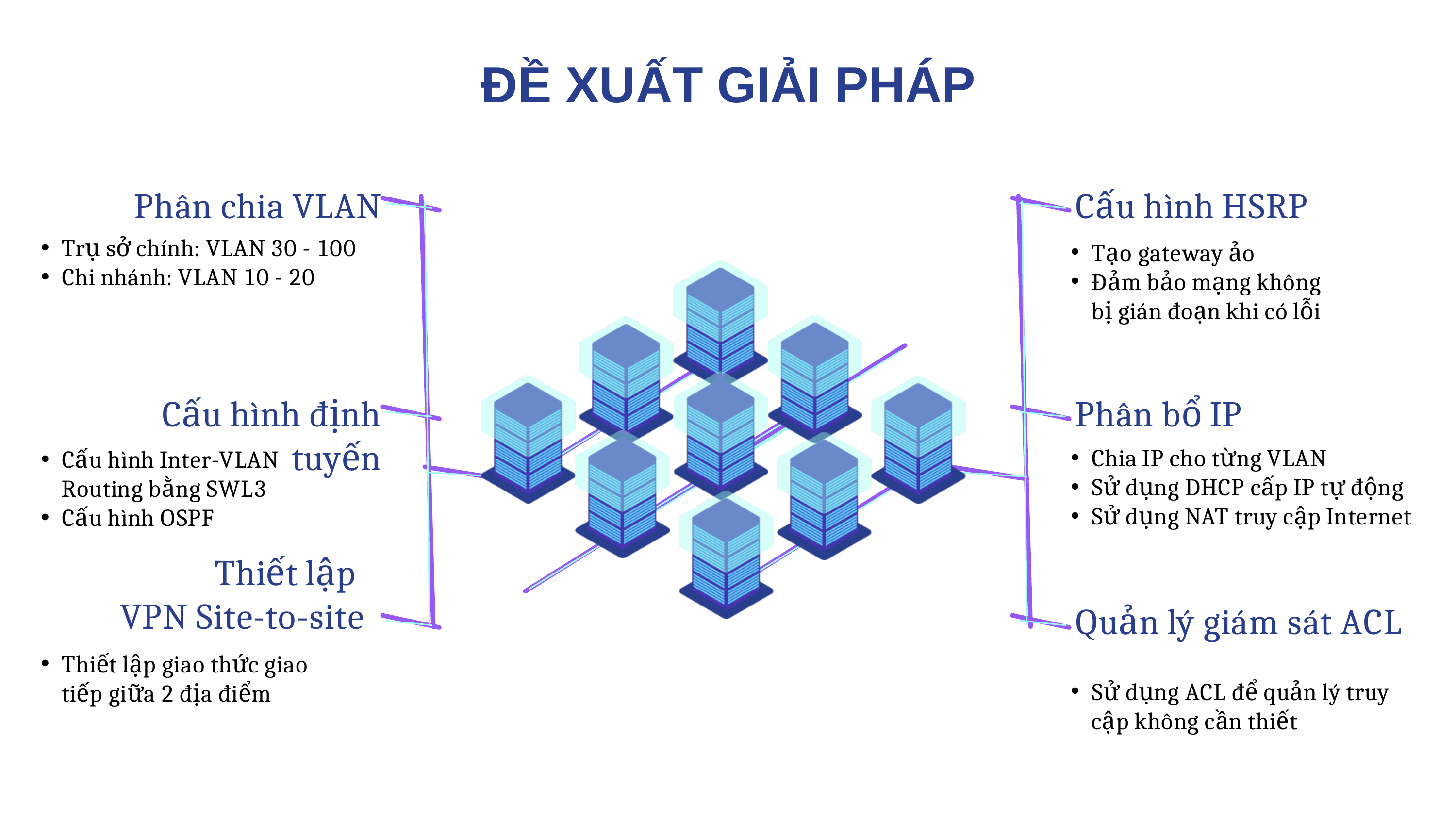

ĐỀ XUẤT GIẢI PHÁP
Cấu hình HSRP
Phân chia VLAN

Trụ sở chính: VLAN 30 - 100
Chi nhánh: VLAN 10 - 20
Tạo gateway ảo
Đảm bảo mạng không bị gián đoạn khi có lỗi

Phân bổ IP
Cấu hình định tuyến

Chia IP cho từng VLAN
Sử dụng DHCP cấp IP tự động
Sử dụng NAT truy cập Internet
Cấu hình Inter-VLAN Routing bằng SWL3
Cấu hình OSPF

Thiết lập
VPN Site-to-site
Quản lý giám sát ACL

Thiết lập giao thức giao tiếp giữa 2 địa điểm
Sử dụng ACL để quản lý truy cập không cần thiết